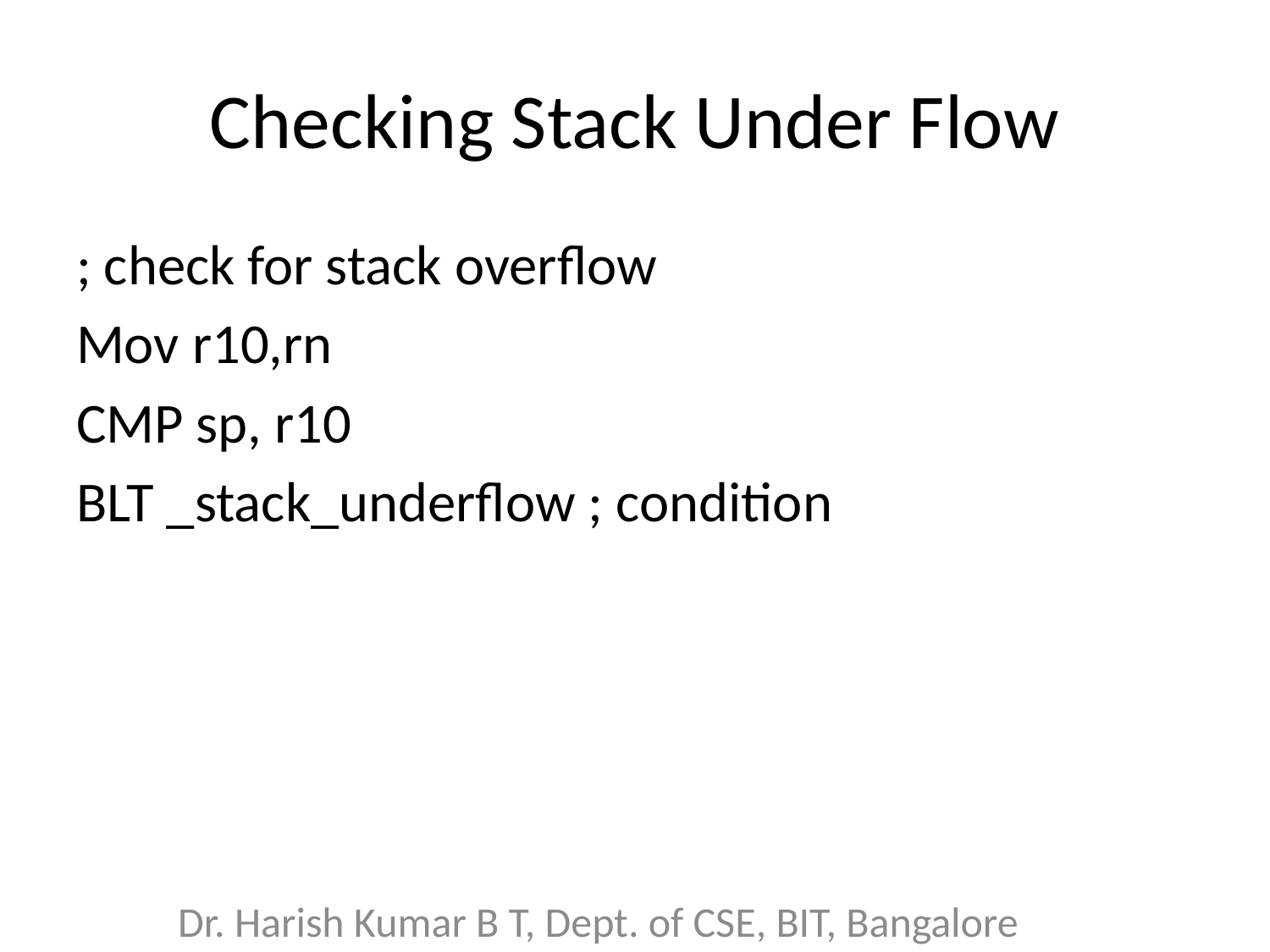

# Checking Stack Under Flow
; check for stack overflow
Mov r10,rn
CMP sp, r10
BLT _stack_underflow ; condition